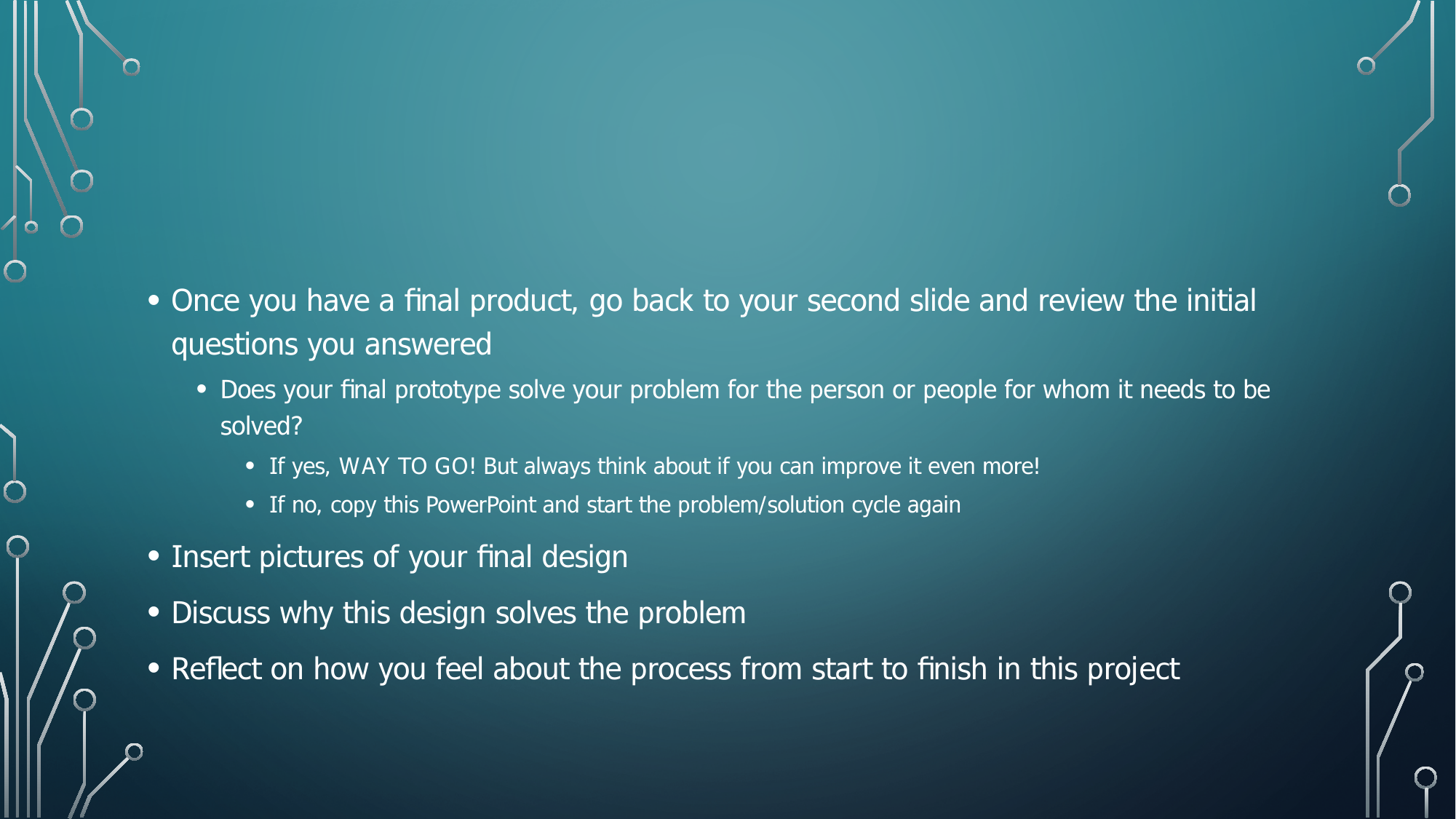

#
Once you have a final product, go back to your second slide and review the initial questions you answered
Does your final prototype solve your problem for the person or people for whom it needs to be solved?
If yes, WAY TO GO! But always think about if you can improve it even more!
If no, copy this PowerPoint and start the problem/solution cycle again
Insert pictures of your final design
Discuss why this design solves the problem
Reflect on how you feel about the process from start to finish in this project